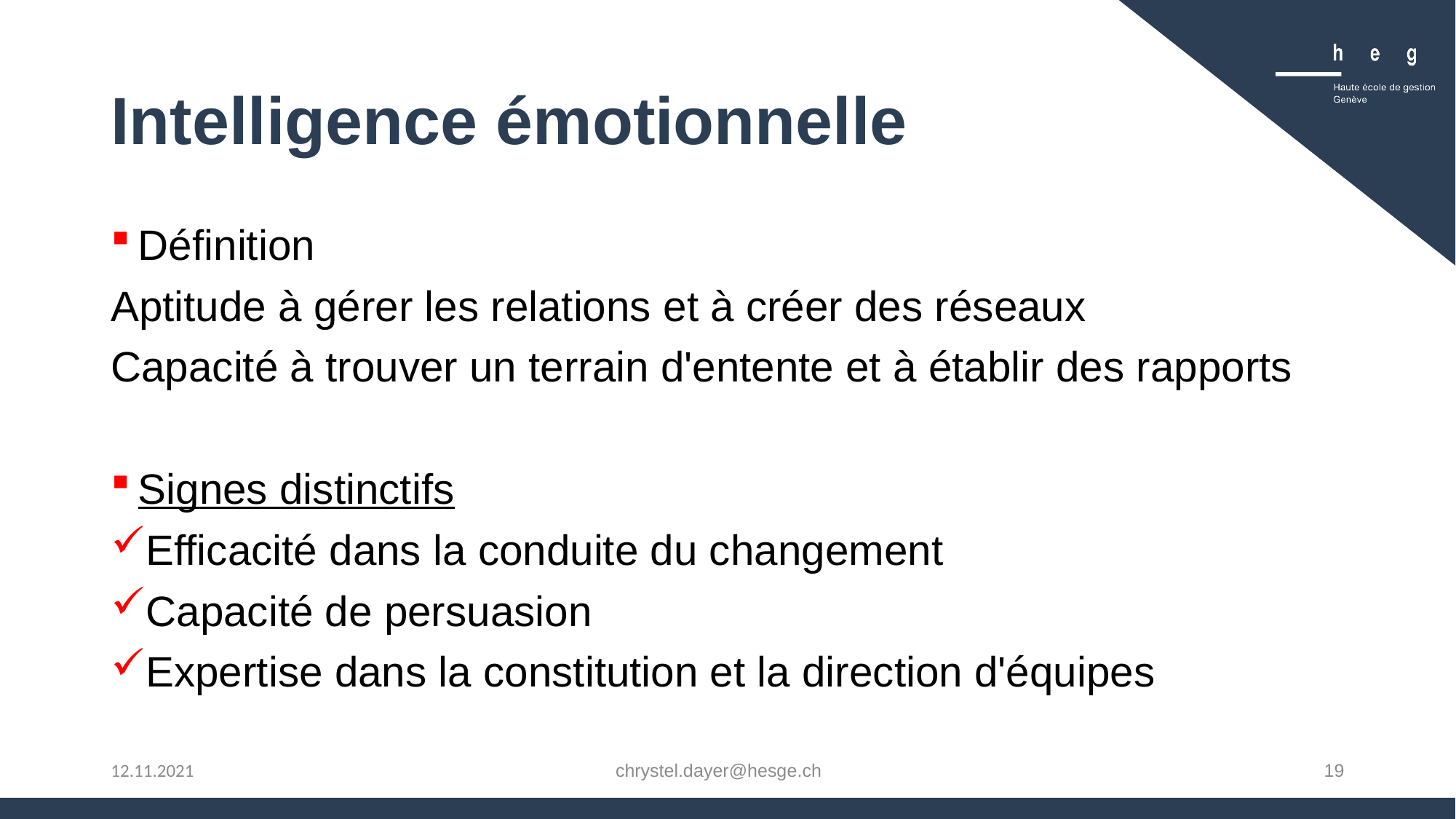

# Intelligence émotionnelle
Définition
Aptitude à gérer les relations et à créer des réseaux
Capacité à trouver un terrain d'entente et à établir des rapports

Signes distinctifs
Efficacité dans la conduite du changement
Capacité de persuasion
Expertise dans la constitution et la direction d'équipes

chrystel.dayer@hesge.ch
19